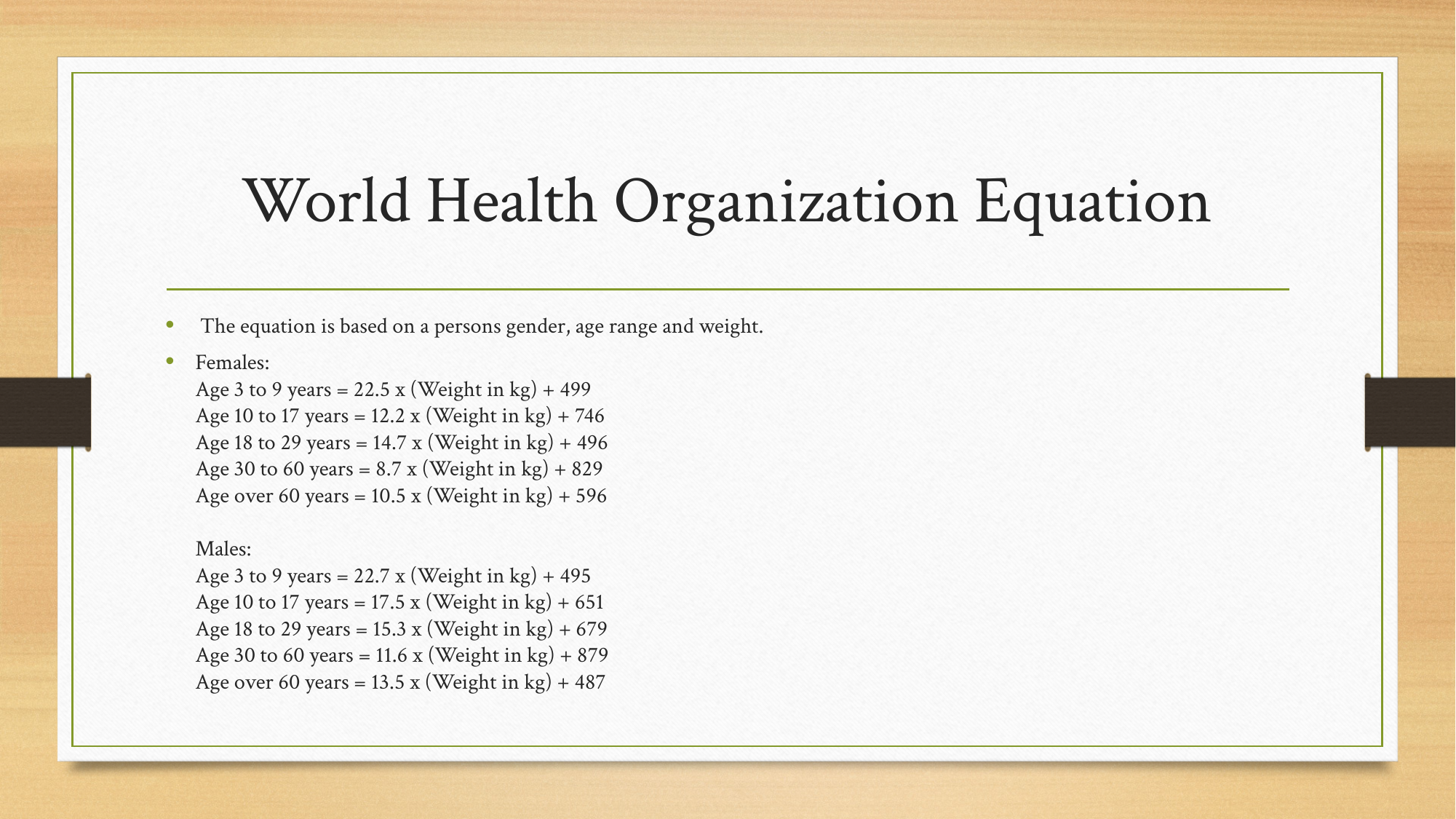

# World Health Organization Equation
 The equation is based on a persons gender, age range and weight.
Females:
Age 3 to 9 years = 22.5 x (Weight in kg) + 499
Age 10 to 17 years = 12.2 x (Weight in kg) + 746
Age 18 to 29 years = 14.7 x (Weight in kg) + 496
Age 30 to 60 years = 8.7 x (Weight in kg) + 829
Age over 60 years = 10.5 x (Weight in kg) + 596
Males:
Age 3 to 9 years = 22.7 x (Weight in kg) + 495
Age 10 to 17 years = 17.5 x (Weight in kg) + 651
Age 18 to 29 years = 15.3 x (Weight in kg) + 679
Age 30 to 60 years = 11.6 x (Weight in kg) + 879
Age over 60 years = 13.5 x (Weight in kg) + 487